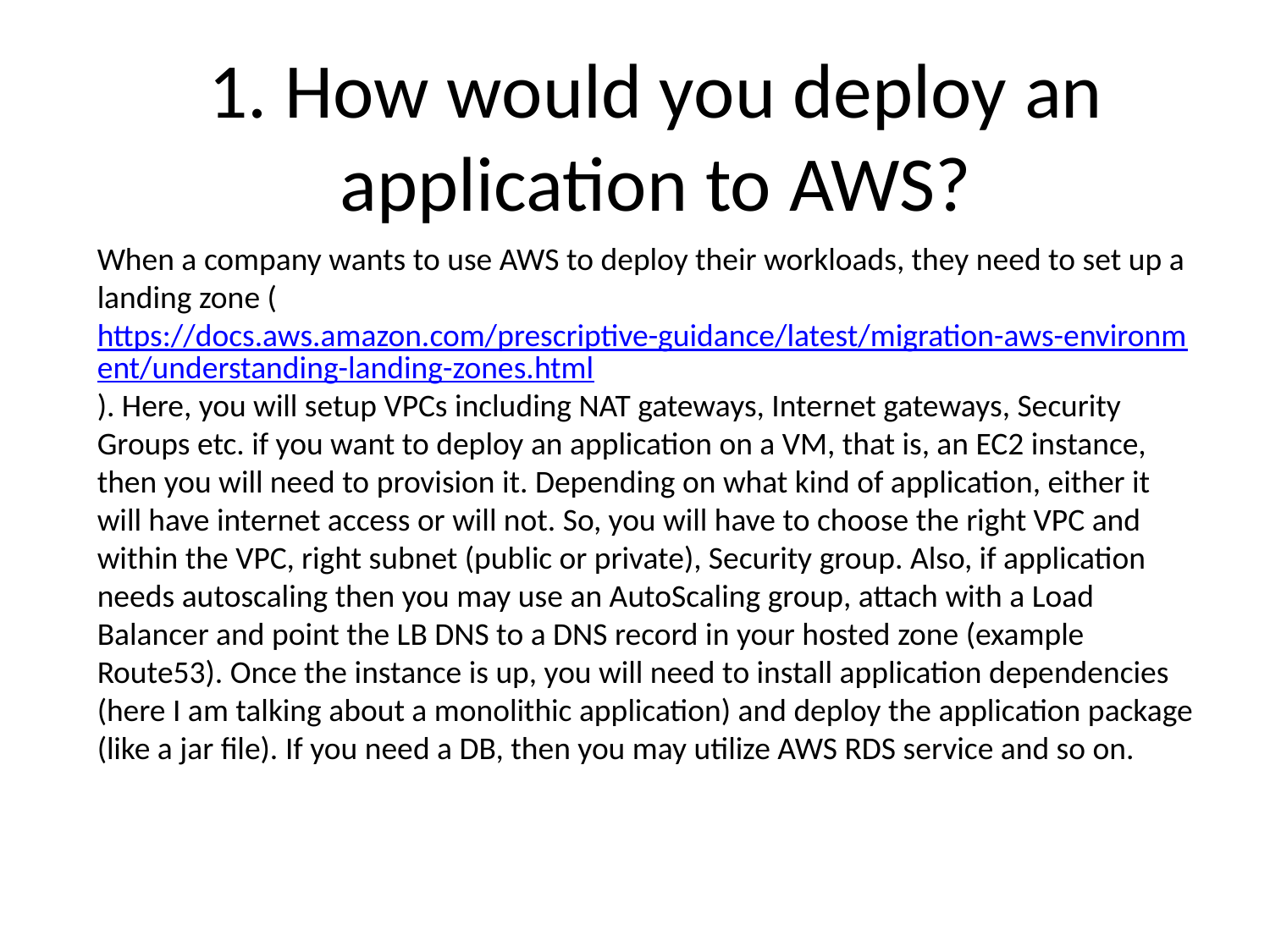

# 1. How would you deploy an application to AWS?
When a company wants to use AWS to deploy their workloads, they need to set up a landing zone (https://docs.aws.amazon.com/prescriptive-guidance/latest/migration-aws-environment/understanding-landing-zones.html). Here, you will setup VPCs including NAT gateways, Internet gateways, Security Groups etc. if you want to deploy an application on a VM, that is, an EC2 instance, then you will need to provision it. Depending on what kind of application, either it will have internet access or will not. So, you will have to choose the right VPC and within the VPC, right subnet (public or private), Security group. Also, if application needs autoscaling then you may use an AutoScaling group, attach with a Load Balancer and point the LB DNS to a DNS record in your hosted zone (example Route53). Once the instance is up, you will need to install application dependencies (here I am talking about a monolithic application) and deploy the application package (like a jar file). If you need a DB, then you may utilize AWS RDS service and so on.